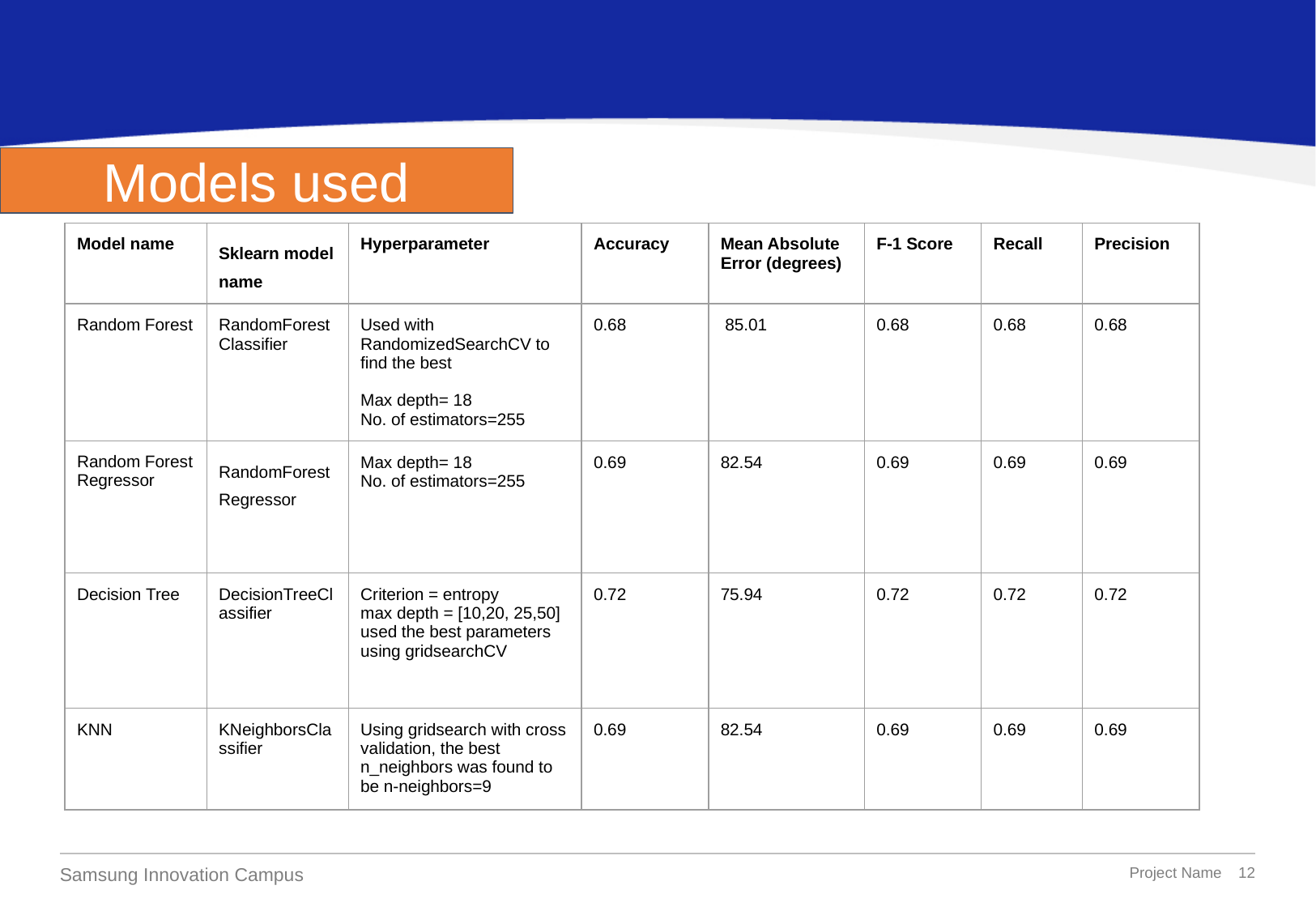

# Models used
| Model name | Sklearn model name | Hyperparameter | Accuracy | Mean Absolute Error (degrees) | F-1 Score | Recall | Precision |
| --- | --- | --- | --- | --- | --- | --- | --- |
| Random Forest | RandomForestClassifier | Used with RandomizedSearchCV to find the best Max depth= 18 No. of estimators=255 | 0.68 | 85.01 | 0.68 | 0.68 | 0.68 |
| Random Forest Regressor | RandomForestRegressor | Max depth= 18 No. of estimators=255 | 0.69 | 82.54 | 0.69 | 0.69 | 0.69 |
| Decision Tree | DecisionTreeClassifier | Criterion = entropy max depth = [10,20, 25,50] used the best parameters using gridsearchCV | 0.72 | 75.94 | 0.72 | 0.72 | 0.72 |
| KNN | KNeighborsClassifier | Using gridsearch with cross validation, the best n\_neighbors was found to be n-neighbors=9 | 0.69 | 82.54 | 0.69 | 0.69 | 0.69 |